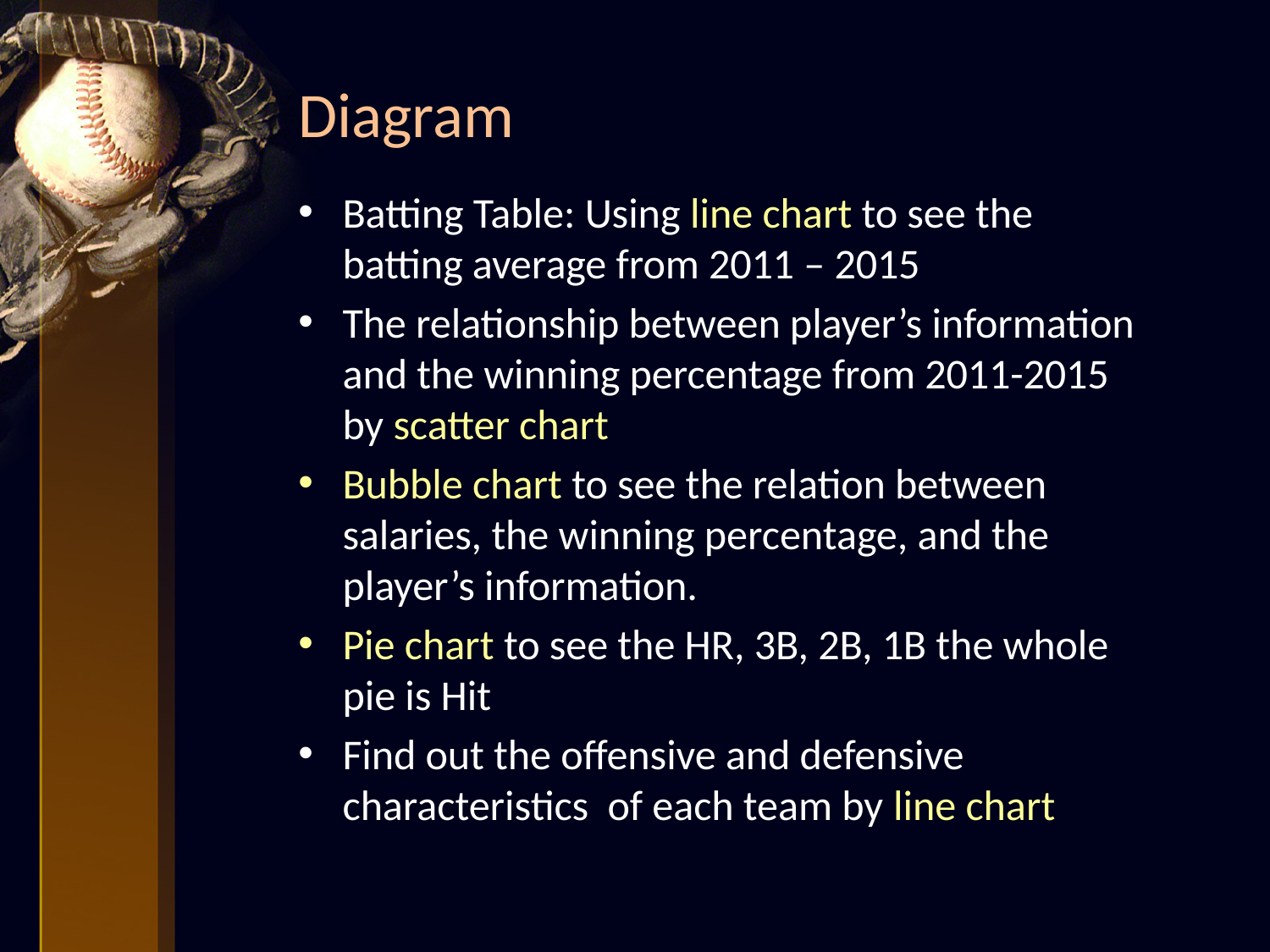

# Diagram
Batting Table: Using line chart to see the batting average from 2011 – 2015
The relationship between player’s information and the winning percentage from 2011-2015 by scatter chart
Bubble chart to see the relation between salaries, the winning percentage, and the player’s information.
Pie chart to see the HR, 3B, 2B, 1B the whole pie is Hit
Find out the offensive and defensive characteristics  of each team by line chart